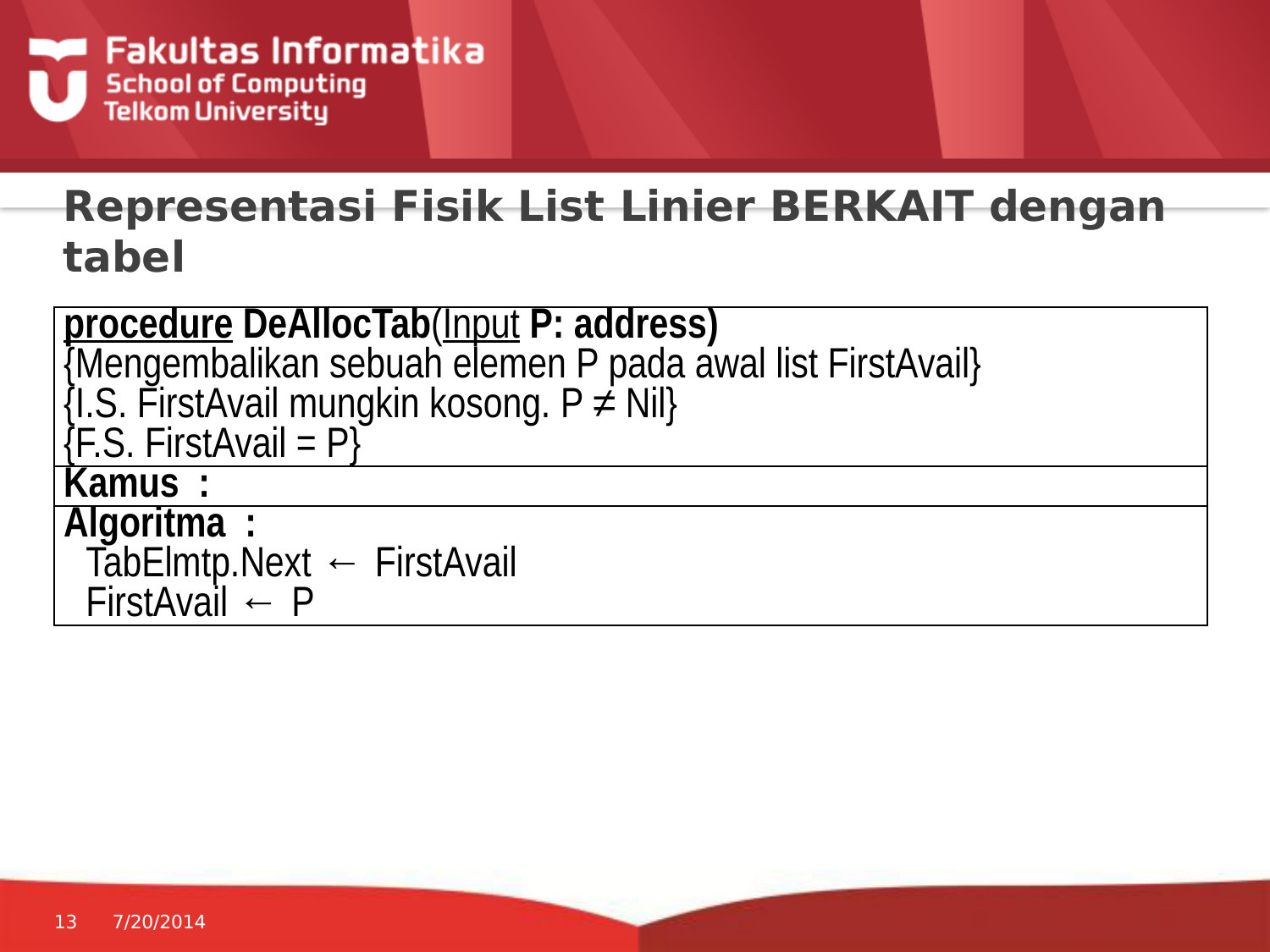

# Representasi Fisik List Linier BERKAIT dengan tabel
| procedure DeAllocTab(Input P: address) {Mengembalikan sebuah elemen P pada awal list FirstAvail} {I.S. FirstAvail mungkin kosong. P ≠ Nil} {F.S. FirstAvail = P} |
| --- |
| Kamus : |
| Algoritma : TabElmtp.Next ← FirstAvail FirstAvail ← P |

13
7/20/2014